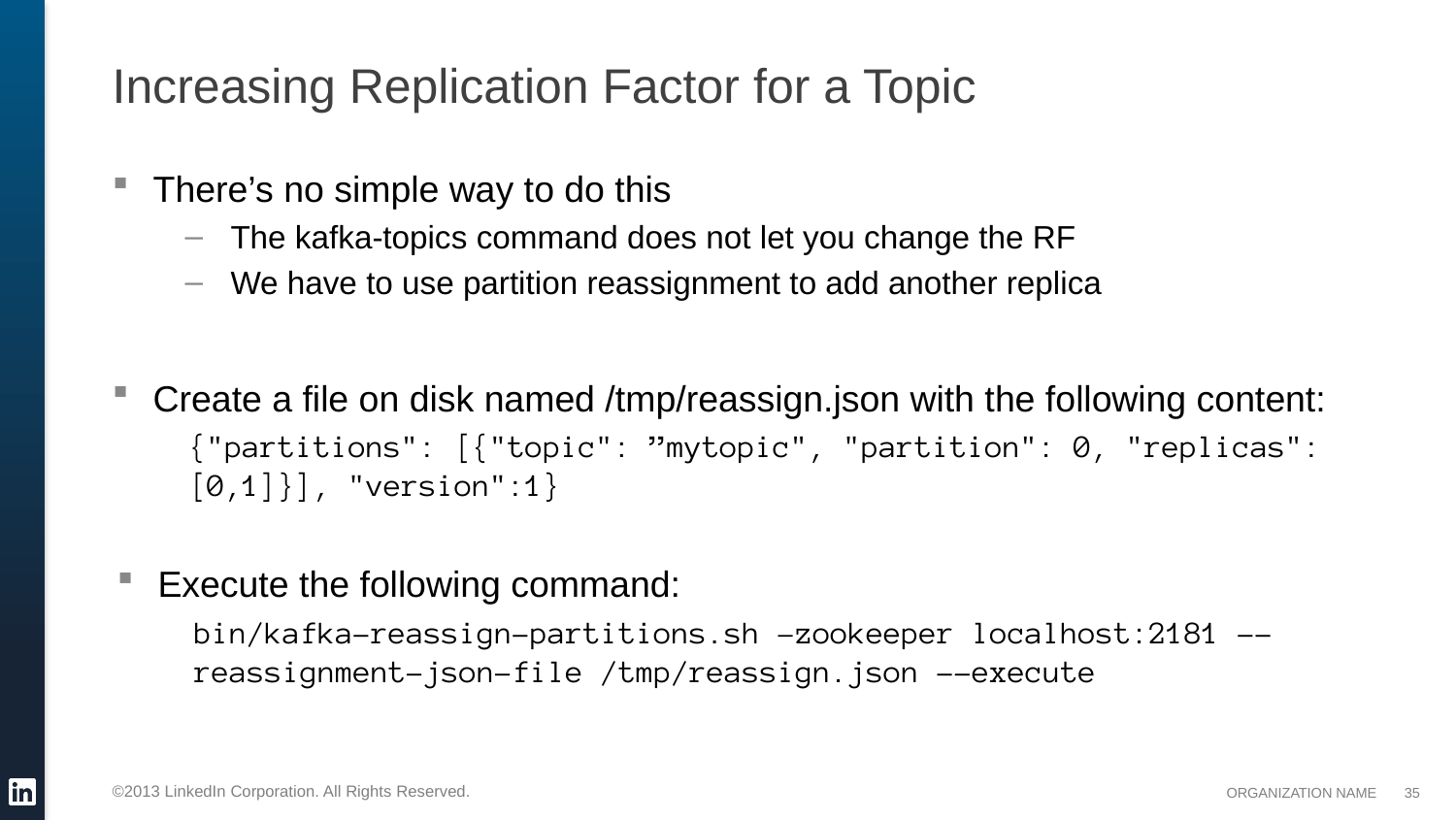

# Increasing Replication Factor for a Topic
There’s no simple way to do this
The kafka-topics command does not let you change the RF
We have to use partition reassignment to add another replica

Create a file on disk named /tmp/reassign.json with the following content:
{"partitions": [{"topic": ”mytopic", "partition": 0, "replicas": [0,1]}], "version":1}

Execute the following command:
bin/kafka-reassign-partitions.sh –zookeeper localhost:2181 --reassignment-json-file /tmp/reassign.json --execute
35